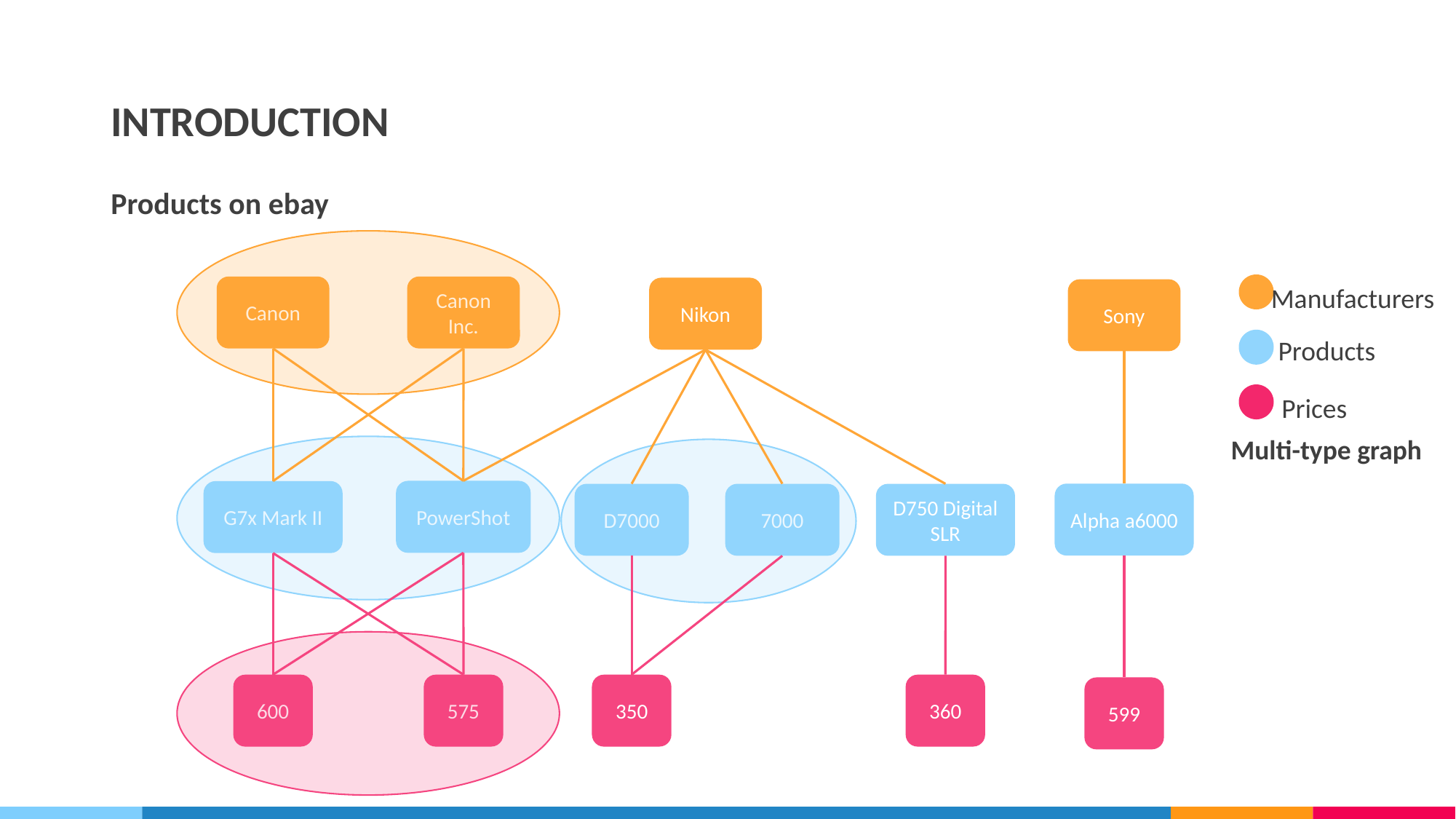

# INTRODUCTION
Products on ebay

Canon
Canon Inc.
Nikon
Sony

PowerShot
G7x Mark II
Alpha a6000
D7000
7000
D750 Digital SLR

350
360
600
575
599

Manufacturers
Products

Prices
Multi-type graph